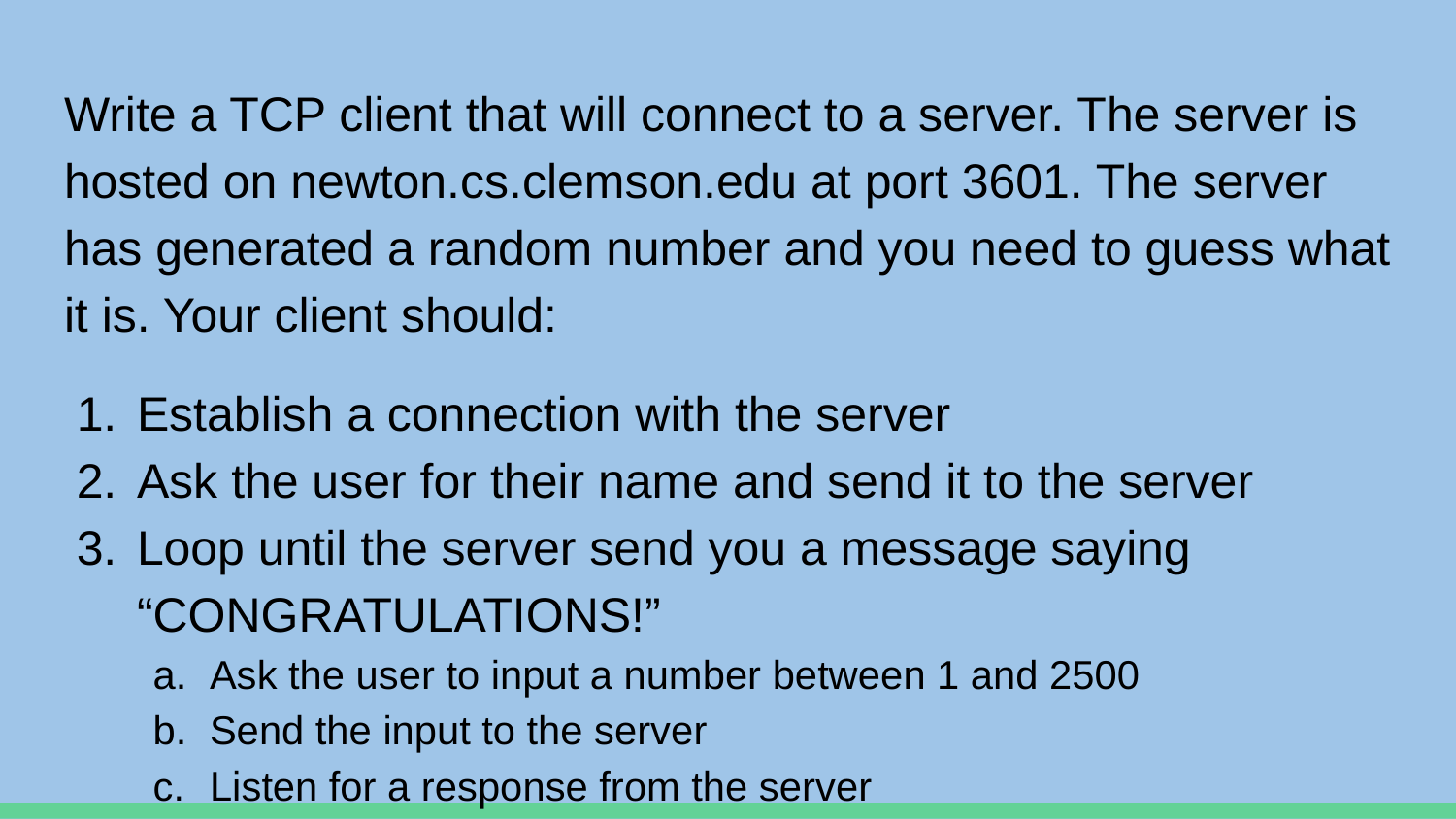

Write a TCP client that will connect to a server. The server is hosted on newton.cs.clemson.edu at port 3601. The server has generated a random number and you need to guess what it is. Your client should:
Establish a connection with the server
Ask the user for their name and send it to the server
Loop until the server send you a message saying “CONGRATULATIONS!”
Ask the user to input a number between 1 and 2500
Send the input to the server
Listen for a response from the server
Print the response